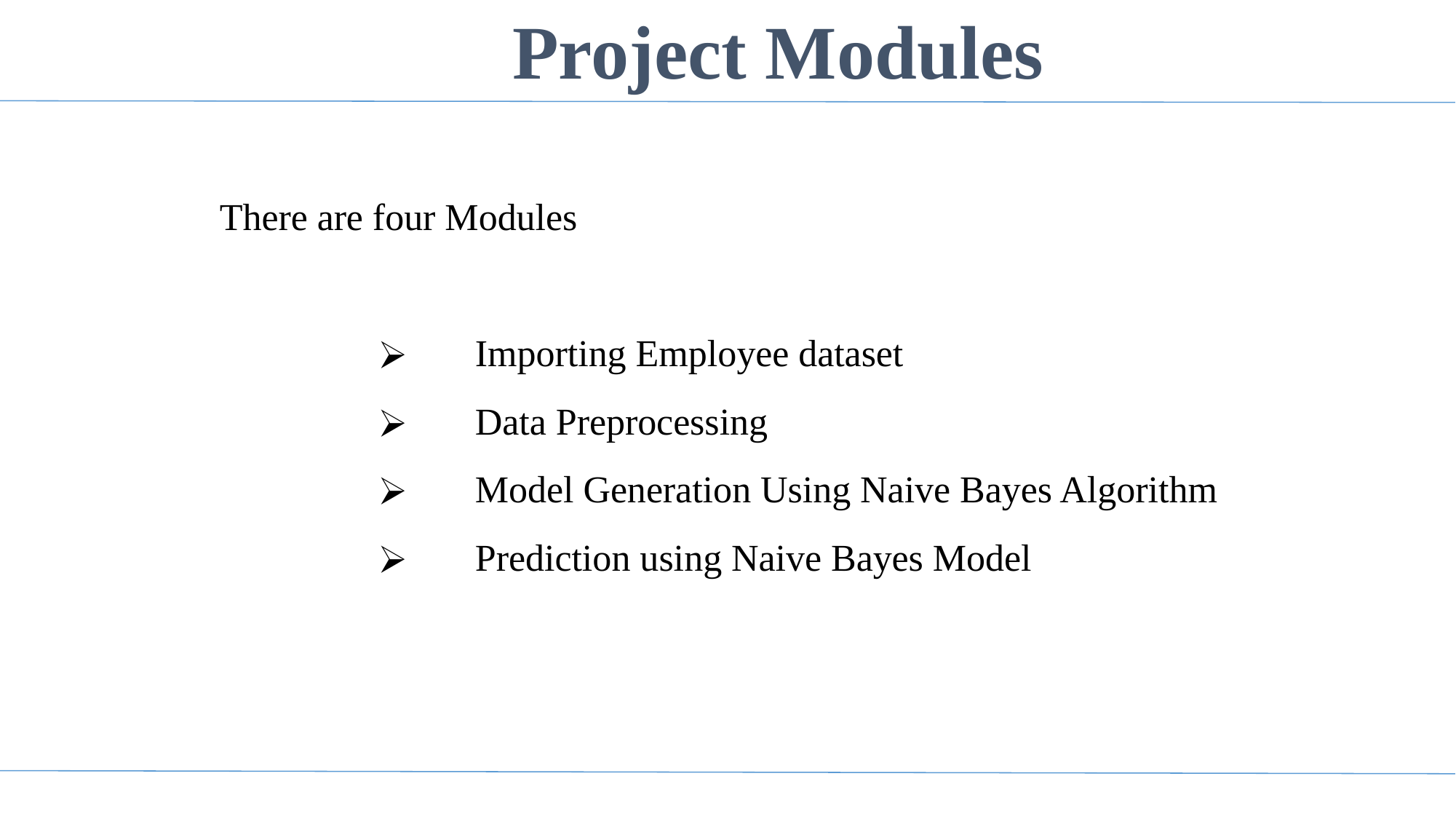

# Project Modules

	There are four Modules

Importing Employee dataset
Data Preprocessing
Model Generation Using Naive Bayes Algorithm
Prediction using Naive Bayes Model